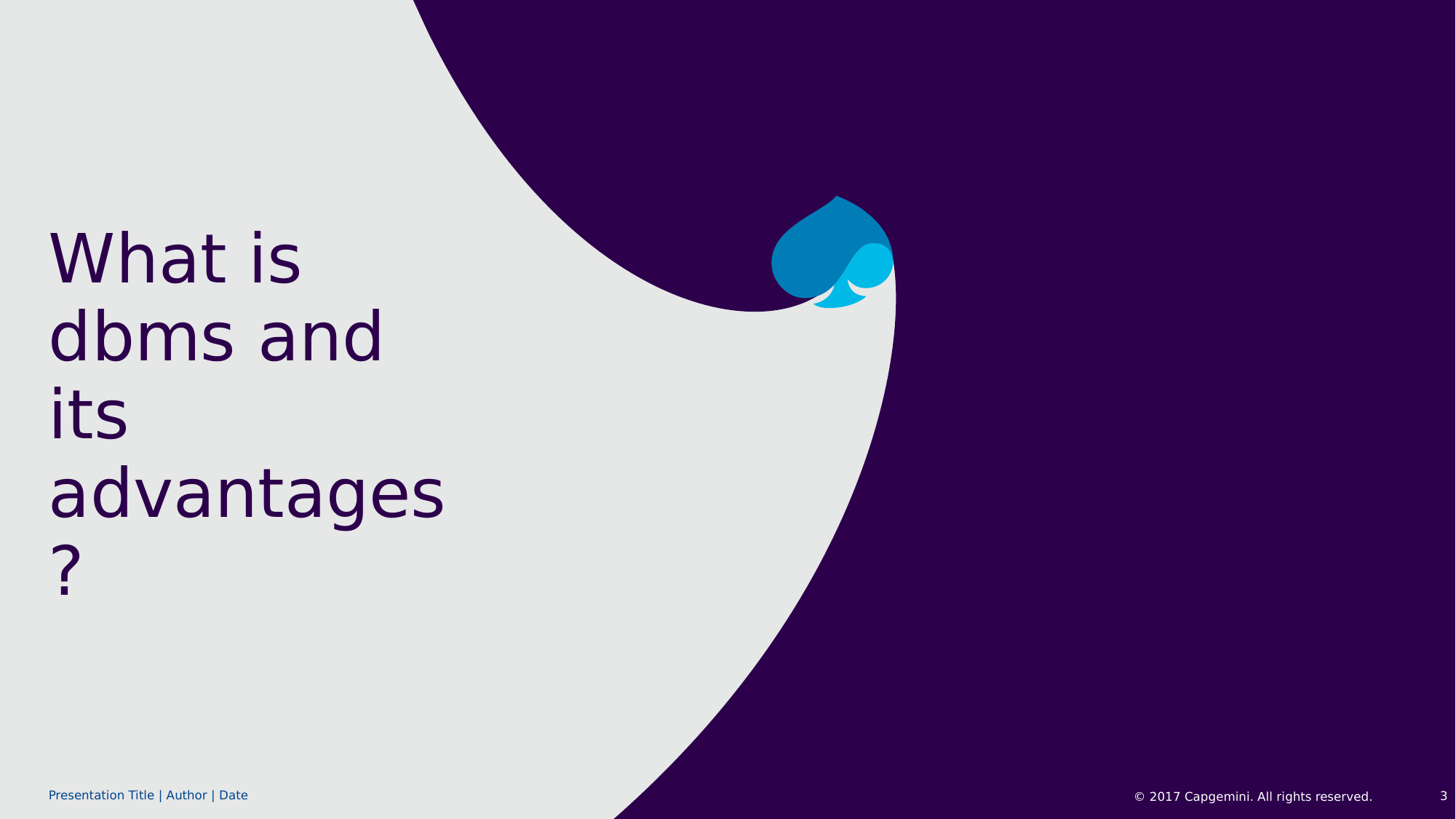

What is dbms and its advantages ?